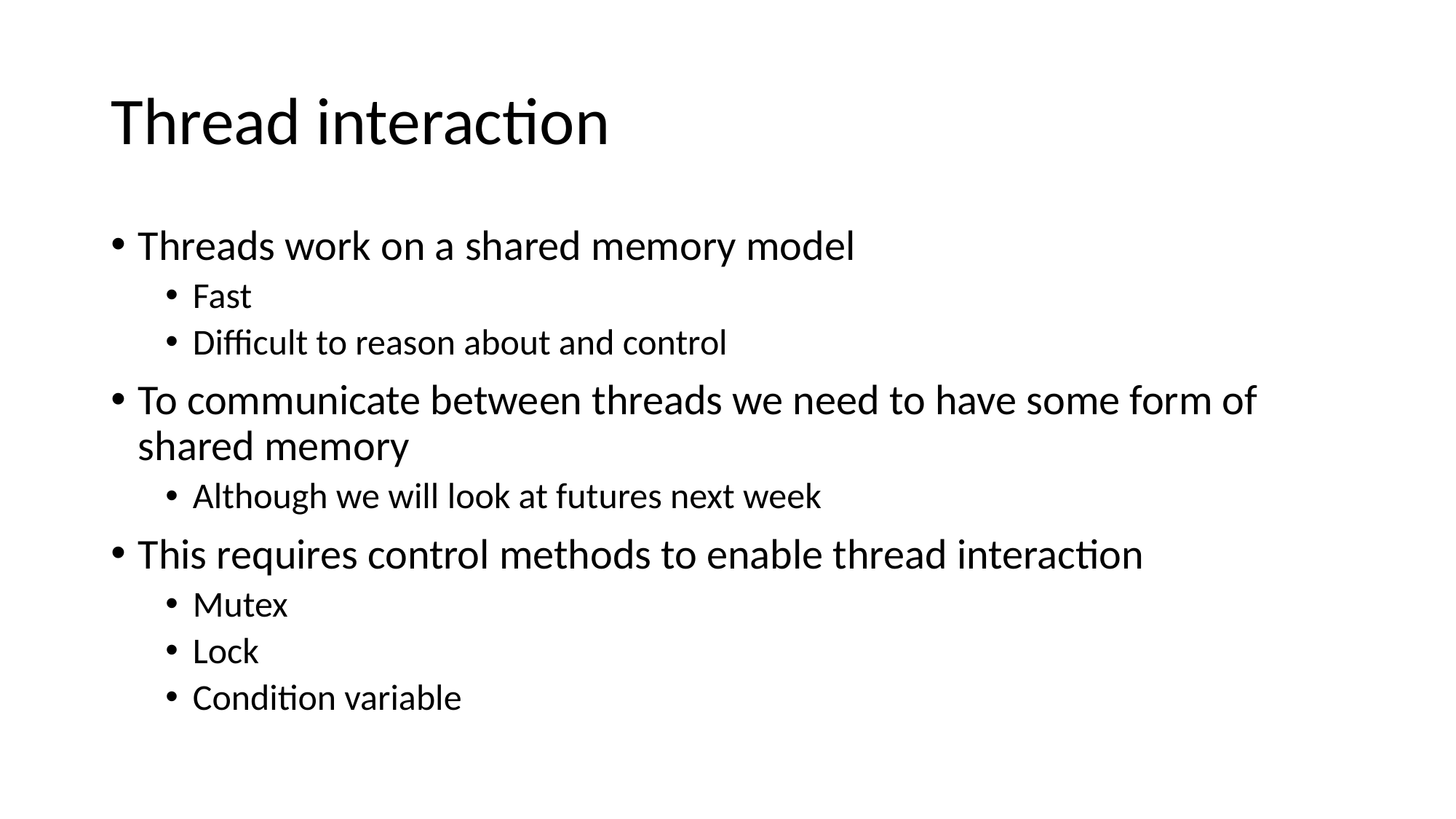

# Thread interaction
Threads work on a shared memory model
Fast
Difficult to reason about and control
To communicate between threads we need to have some form of shared memory
Although we will look at futures next week
This requires control methods to enable thread interaction
Mutex
Lock
Condition variable